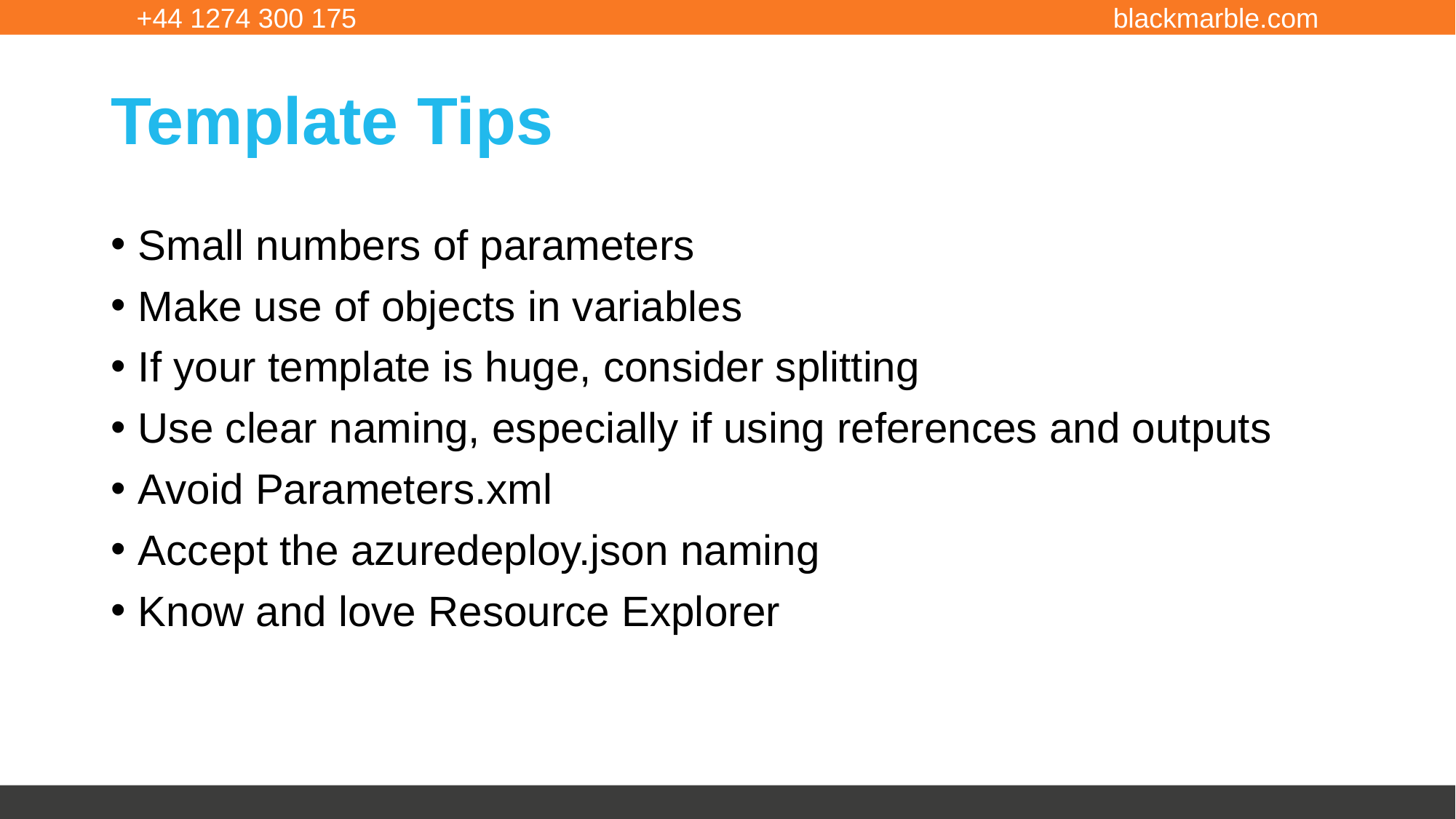

# Template Tips
Small numbers of parameters
Make use of objects in variables
If your template is huge, consider splitting
Use clear naming, especially if using references and outputs
Avoid Parameters.xml
Accept the azuredeploy.json naming
Know and love Resource Explorer